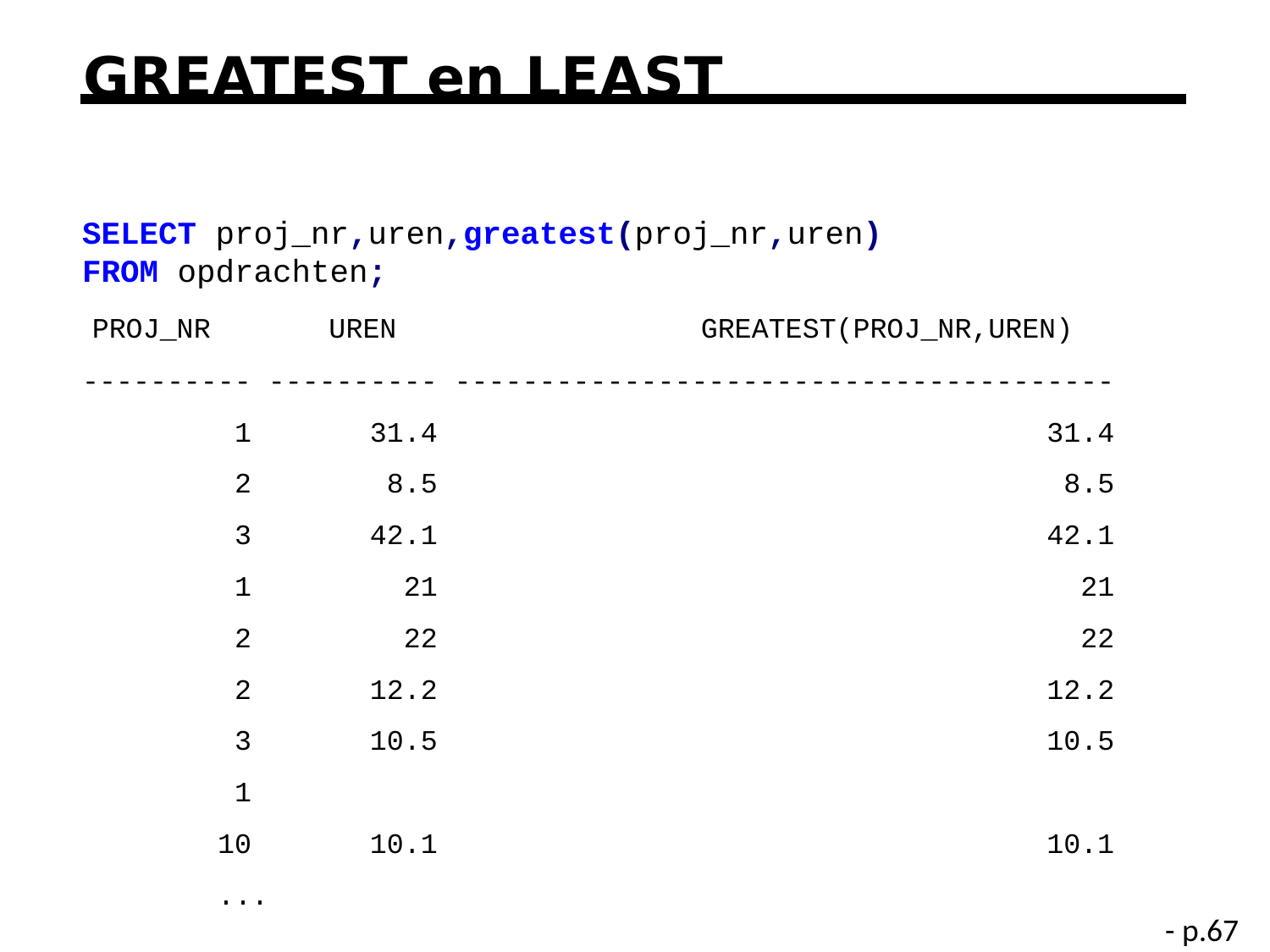

# GREATEST en LEAST
SELECT proj_nr,uren,greatest(proj_nr,uren)
FROM opdrachten;
 PROJ_NR       UREN                  GREATEST(PROJ_NR,UREN)
---------- ---------- ---------------------------------------
         1       31.4                                    31.4
         2        8.5                                     8.5
         3       42.1                                    42.1
         1         21                                      21
         2         22                                      22
         2       12.2                                    12.2
         3       10.5                                    10.5
         1
        10       10.1                                    10.1
        ...
- p.67